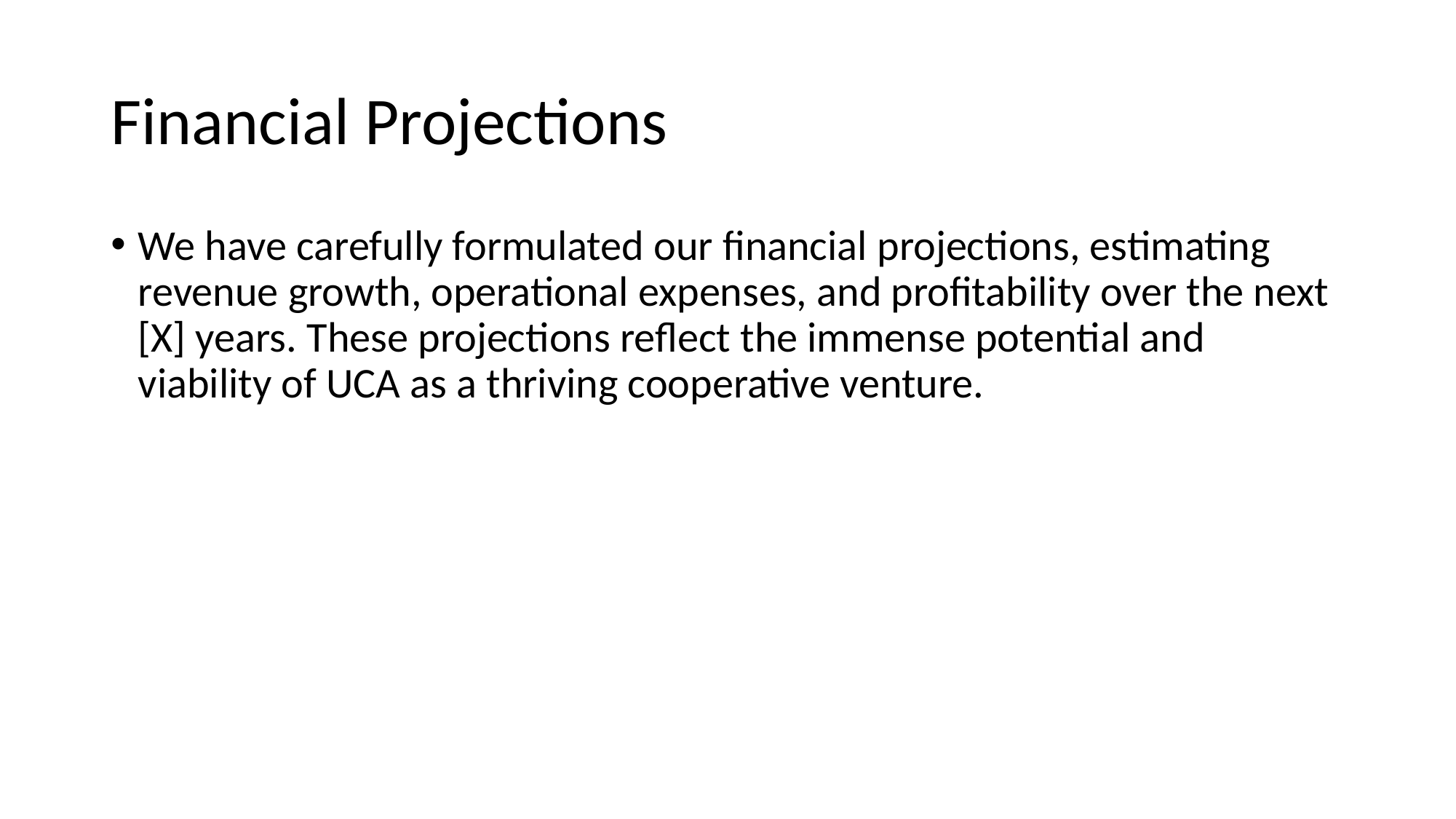

# Financial Projections
We have carefully formulated our financial projections, estimating revenue growth, operational expenses, and profitability over the next [X] years. These projections reflect the immense potential and viability of UCA as a thriving cooperative venture.